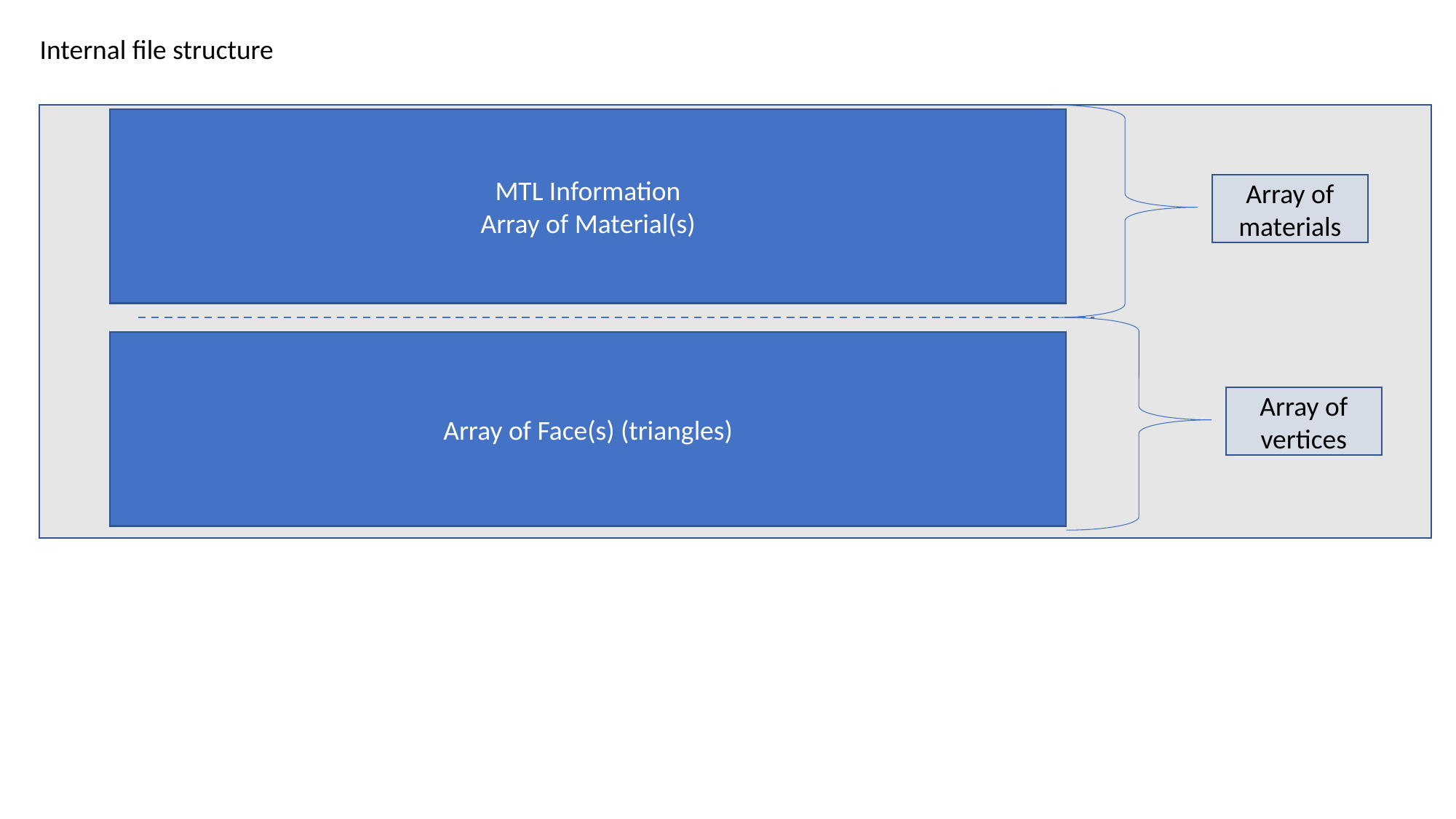

Internal file structure

MTL Information
Array of Material(s)
Array of materials

Array of Face(s) (triangles)
Array of vertices